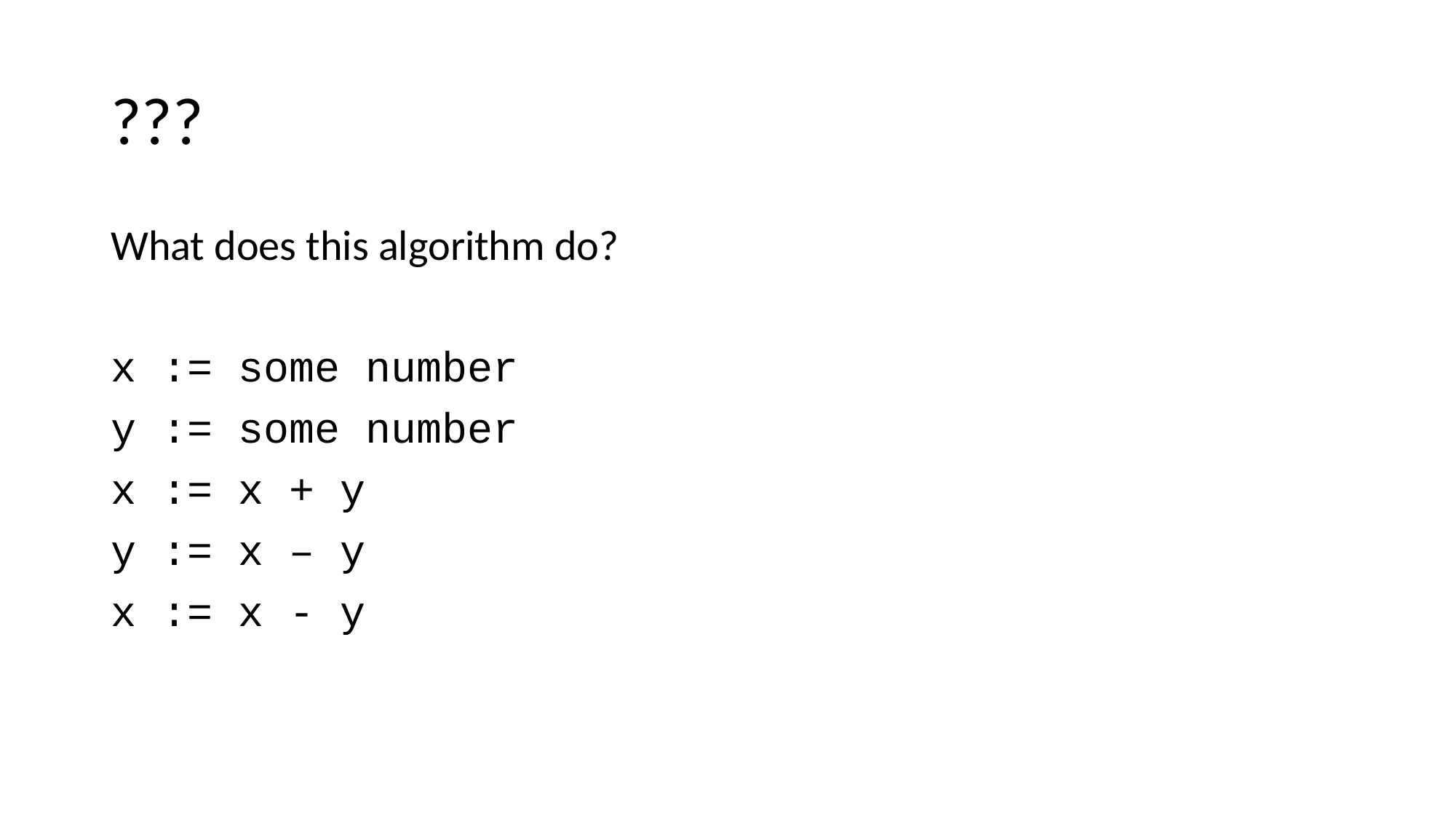

# ???
What does this algorithm do?

x := some number
y := some number
x := x + y
y := x – y
x := x - y